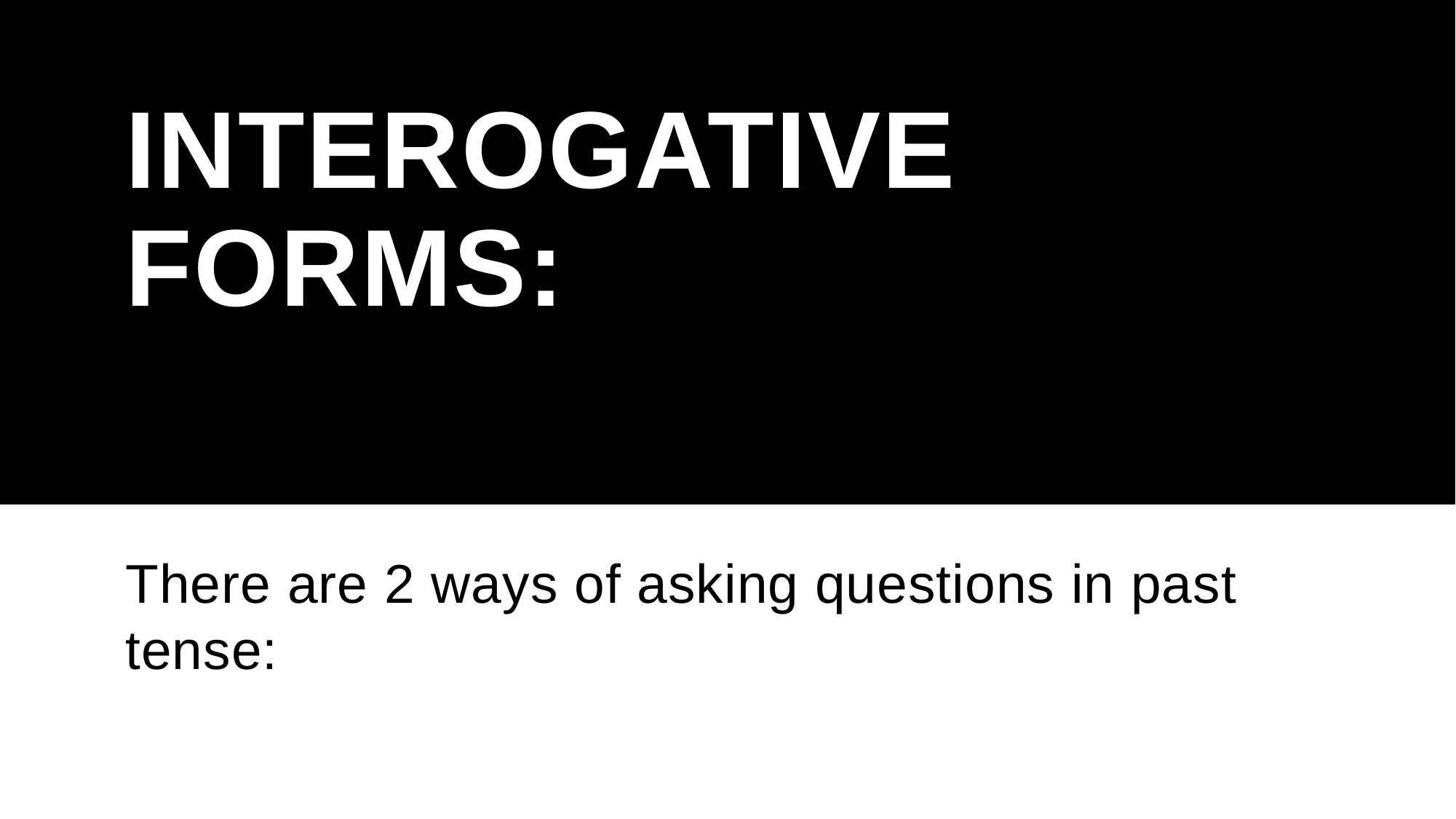

# Interogative forms:
There are 2 ways of asking questions in past tense: